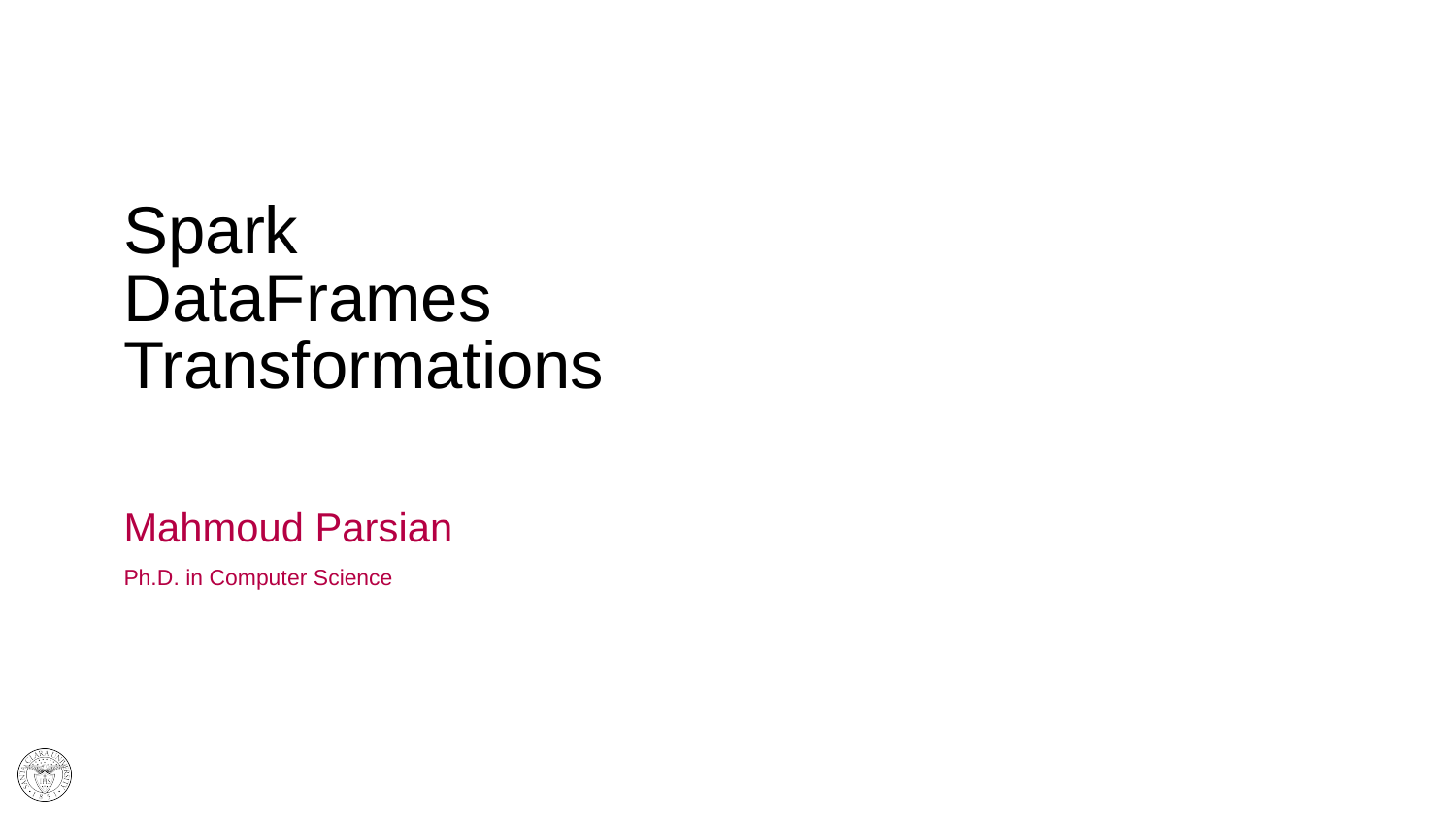

# Spark DataFrames Transformations
Mahmoud Parsian
Ph.D. in Computer Science